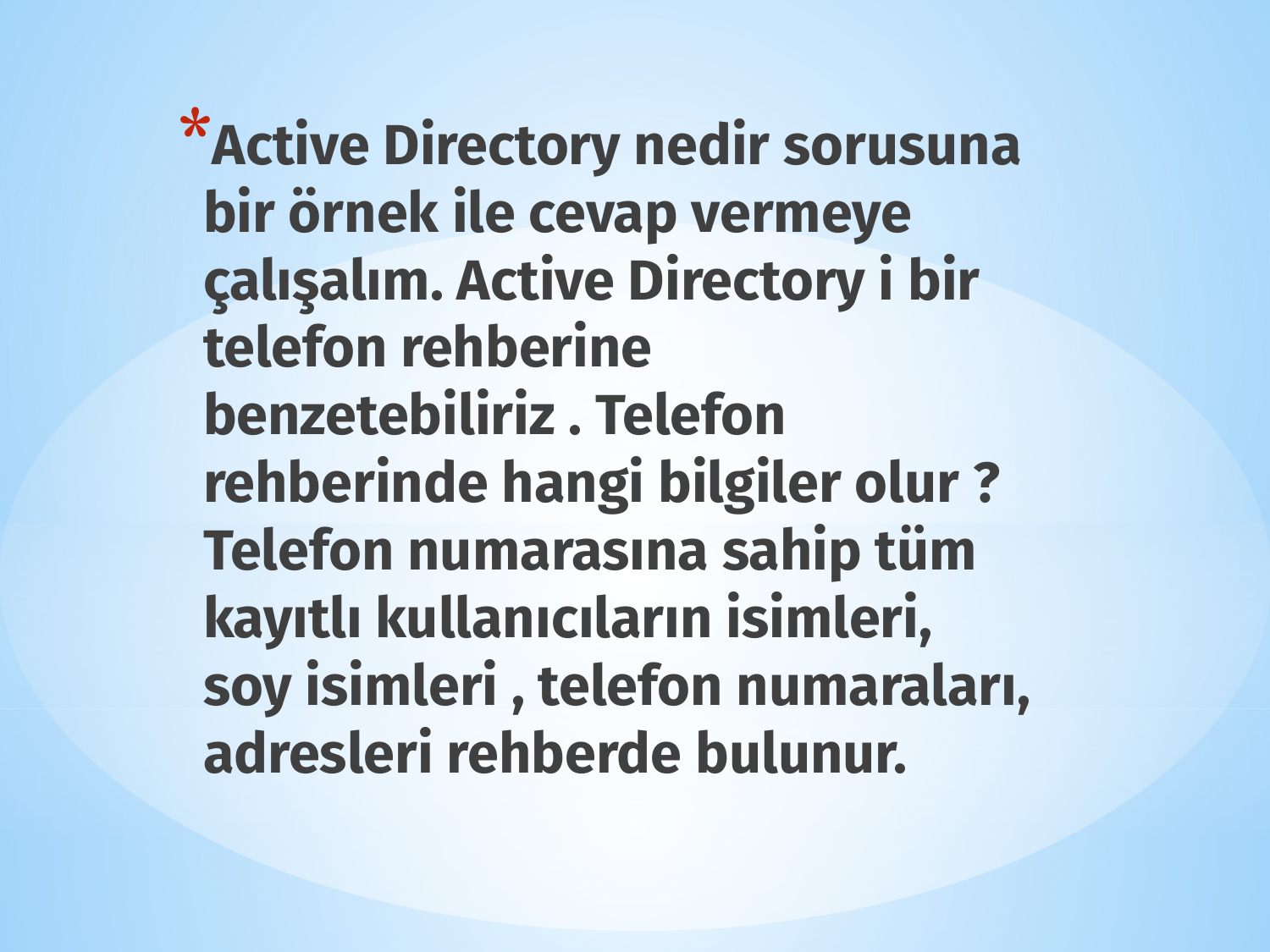

Active Directory nedir sorusuna bir örnek ile cevap vermeye çalışalım. Active Directory i bir telefon rehberine benzetebiliriz . Telefon rehberinde hangi bilgiler olur ? Telefon numarasına sahip tüm kayıtlı kullanıcıların isimleri, soy isimleri , telefon numaraları, adresleri rehberde bulunur.